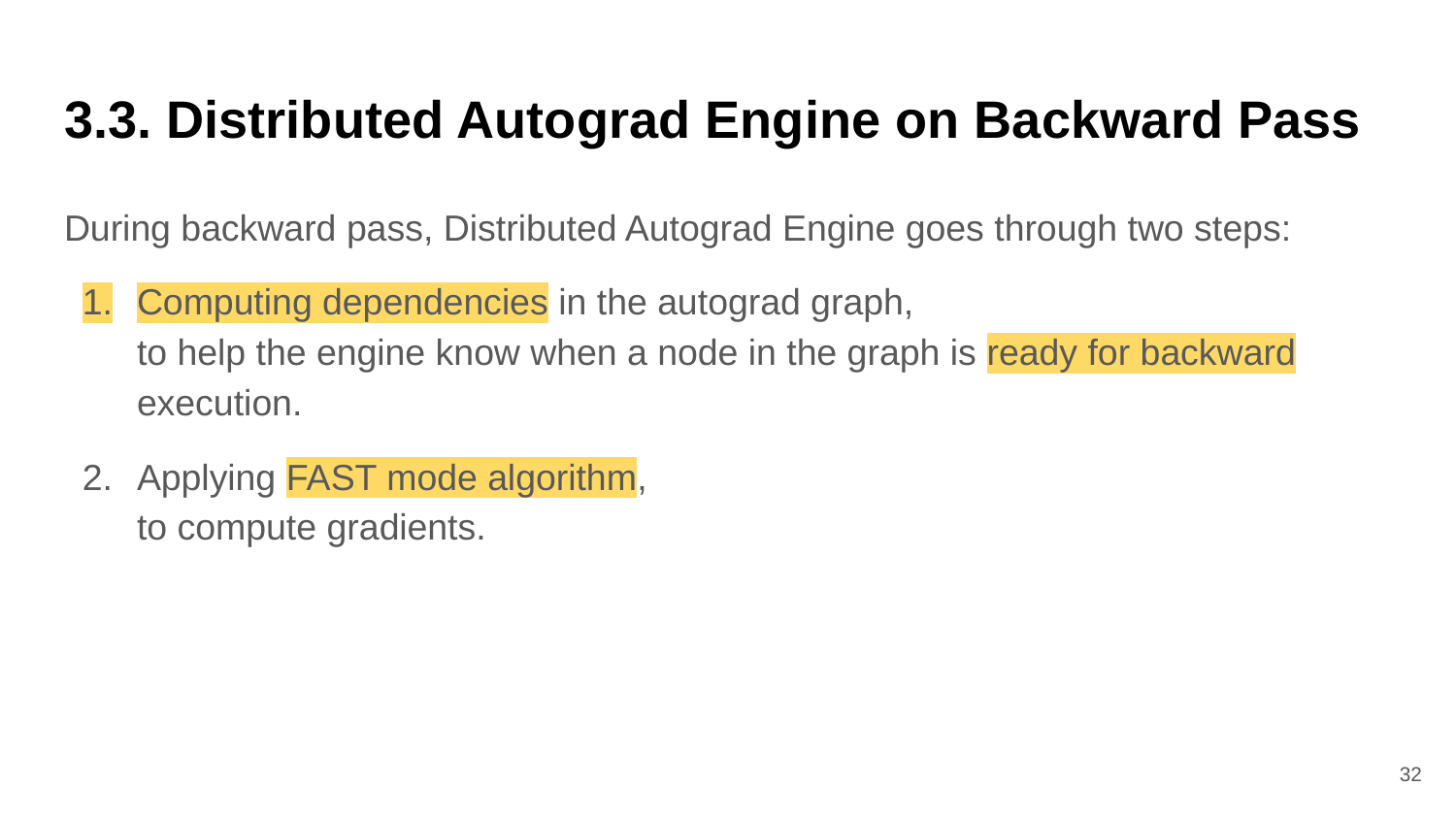

# 3.3. Distributed Autograd Engine on Backward Pass
During backward pass, Distributed Autograd Engine goes through two steps:
Computing dependencies in the autograd graph,
to help the engine know when a node in the graph is ready for backward execution.
Applying FAST mode algorithm,
to compute gradients.
32